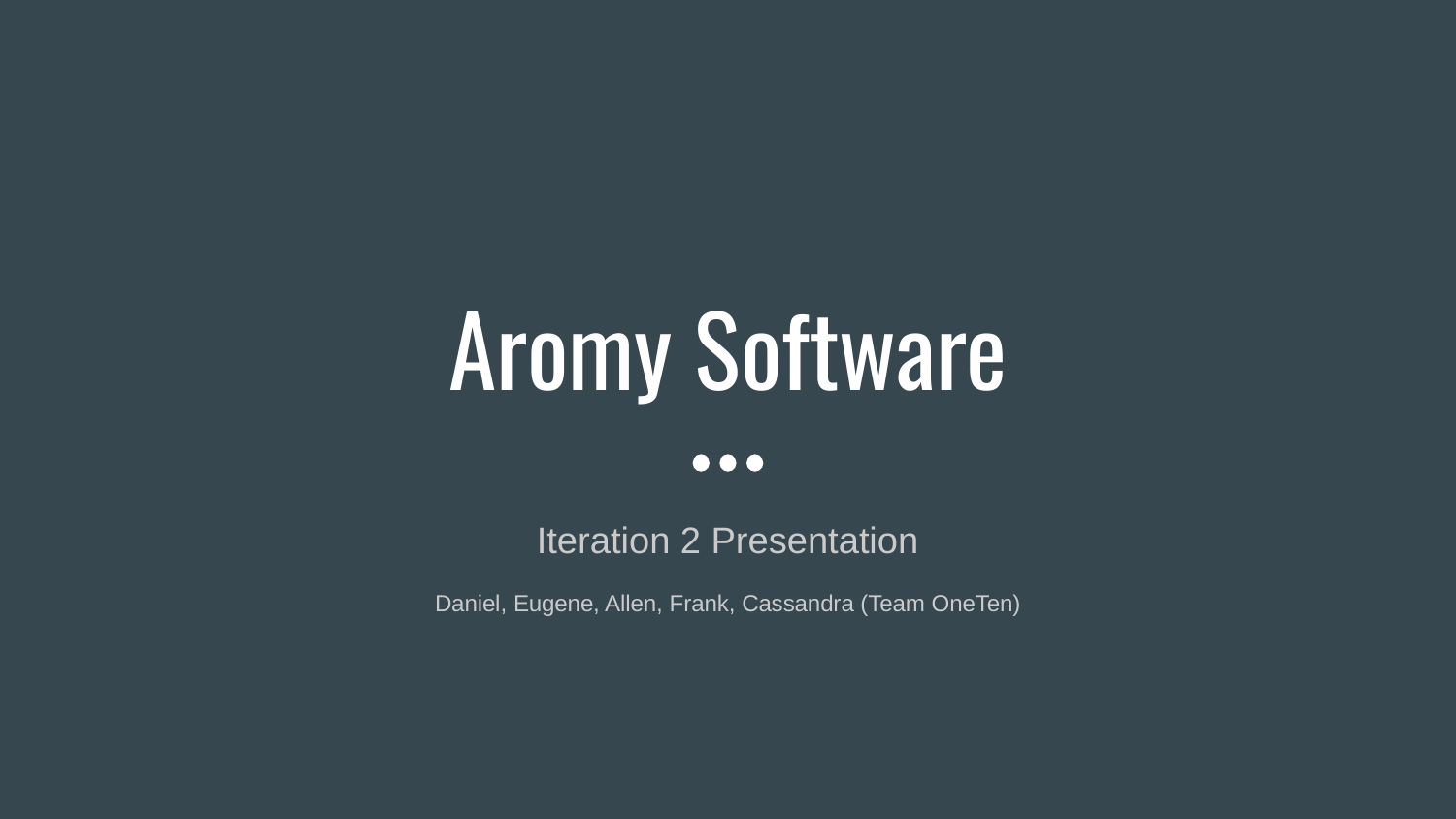

# Aromy Software
Iteration 2 Presentation

Daniel, Eugene, Allen, Frank, Cassandra (Team OneTen)